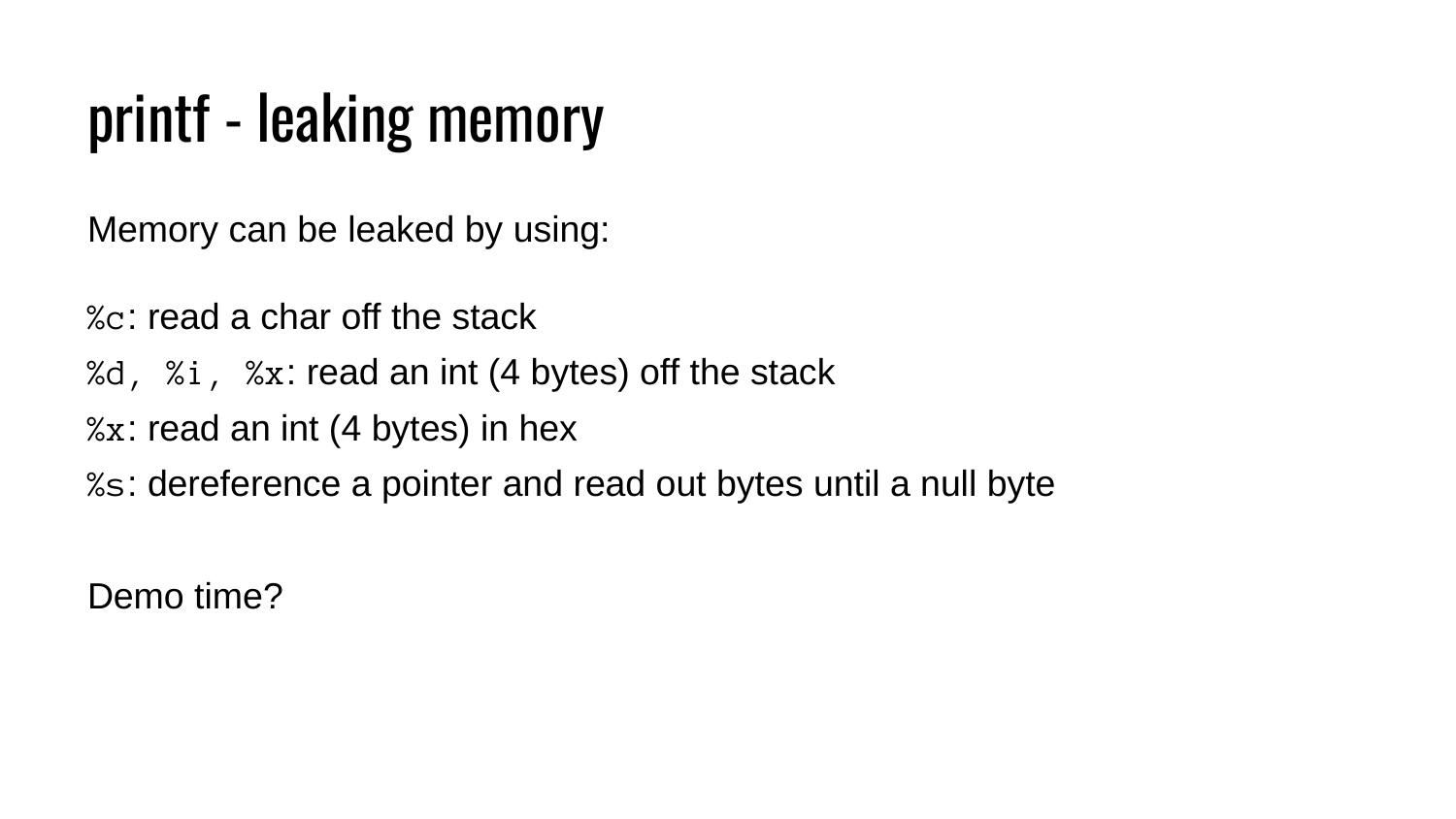

# printf - leaking memory
Memory can be leaked by using:
%c: read a char off the stack
%d, %i, %x: read an int (4 bytes) off the stack
%x: read an int (4 bytes) in hex
%s: dereference a pointer and read out bytes until a null byte

Demo time?